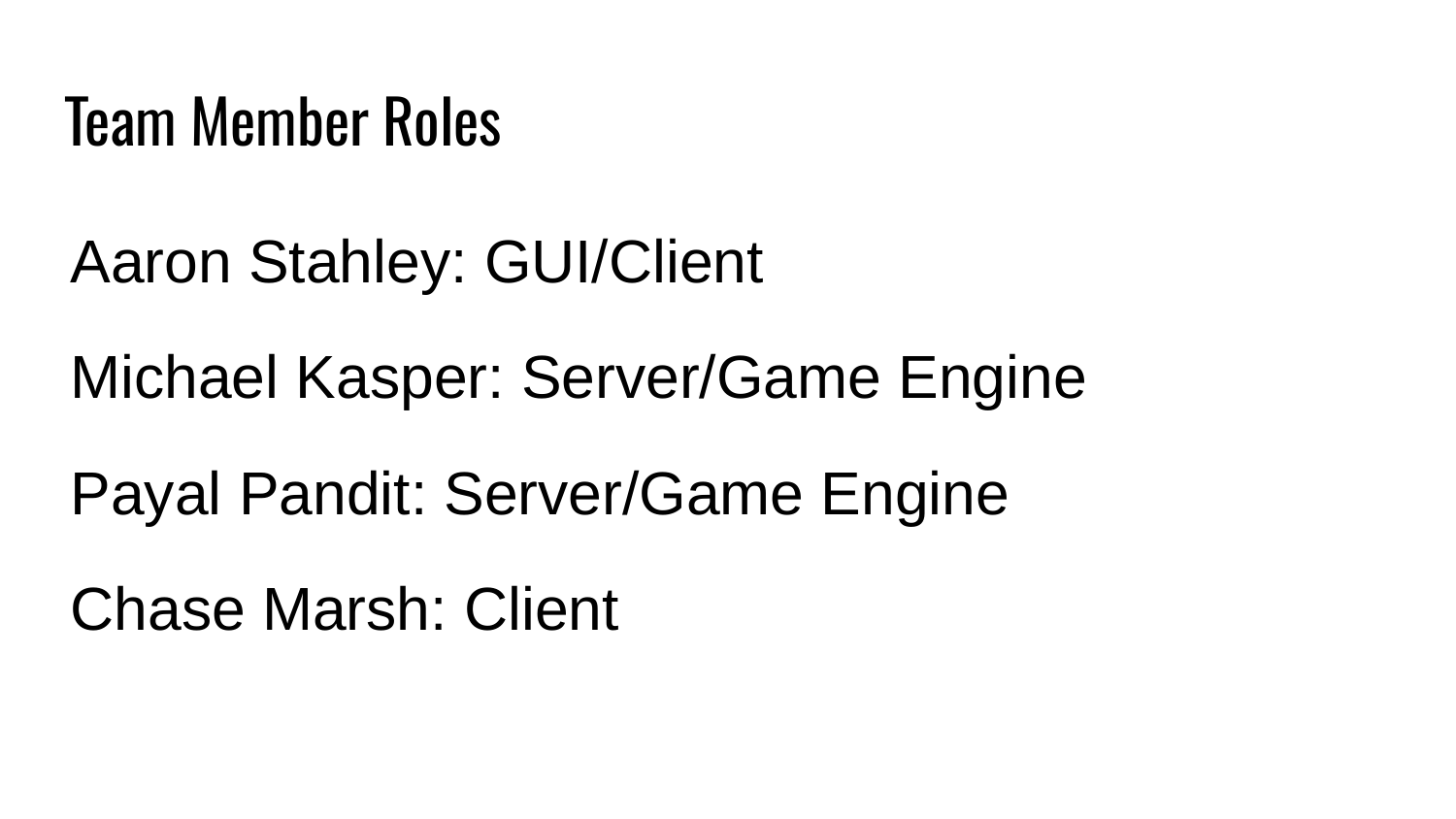

# Team Member Roles
Aaron Stahley: GUI/Client
Michael Kasper: Server/Game Engine
Payal Pandit: Server/Game Engine
Chase Marsh: Client